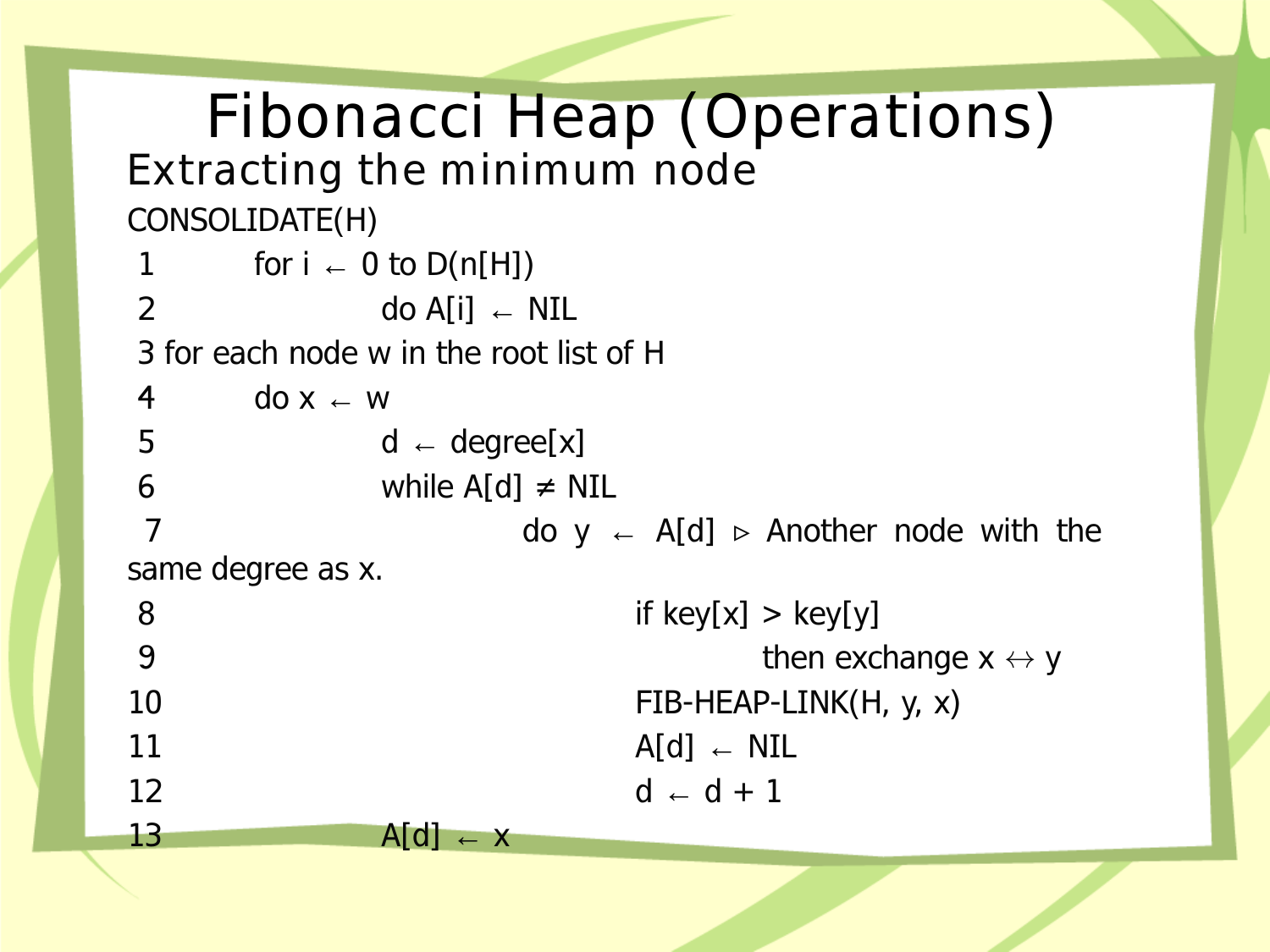

# Fibonacci Heap (Operations)
Extracting the minimum node
CONSOLIDATE(H)
 1 	for i ← 0 to D(n[H])
 2 		do A[i] ← NIL
 3 for each node w in the root list of H
 4 	do x ← w
 5 		d ← degree[x]
 6 		while A[d] ≠ NIL
 7 			do y ← A[d] ▹ Another node with the same degree as x.
 8 				if key[x] > key[y]
 9 					then exchange x ↔ y
10 				FIB-HEAP-LINK(H, y, x)
11 				A[d] ← NIL
12 				d ← d + 1
13 		A[d] ← x